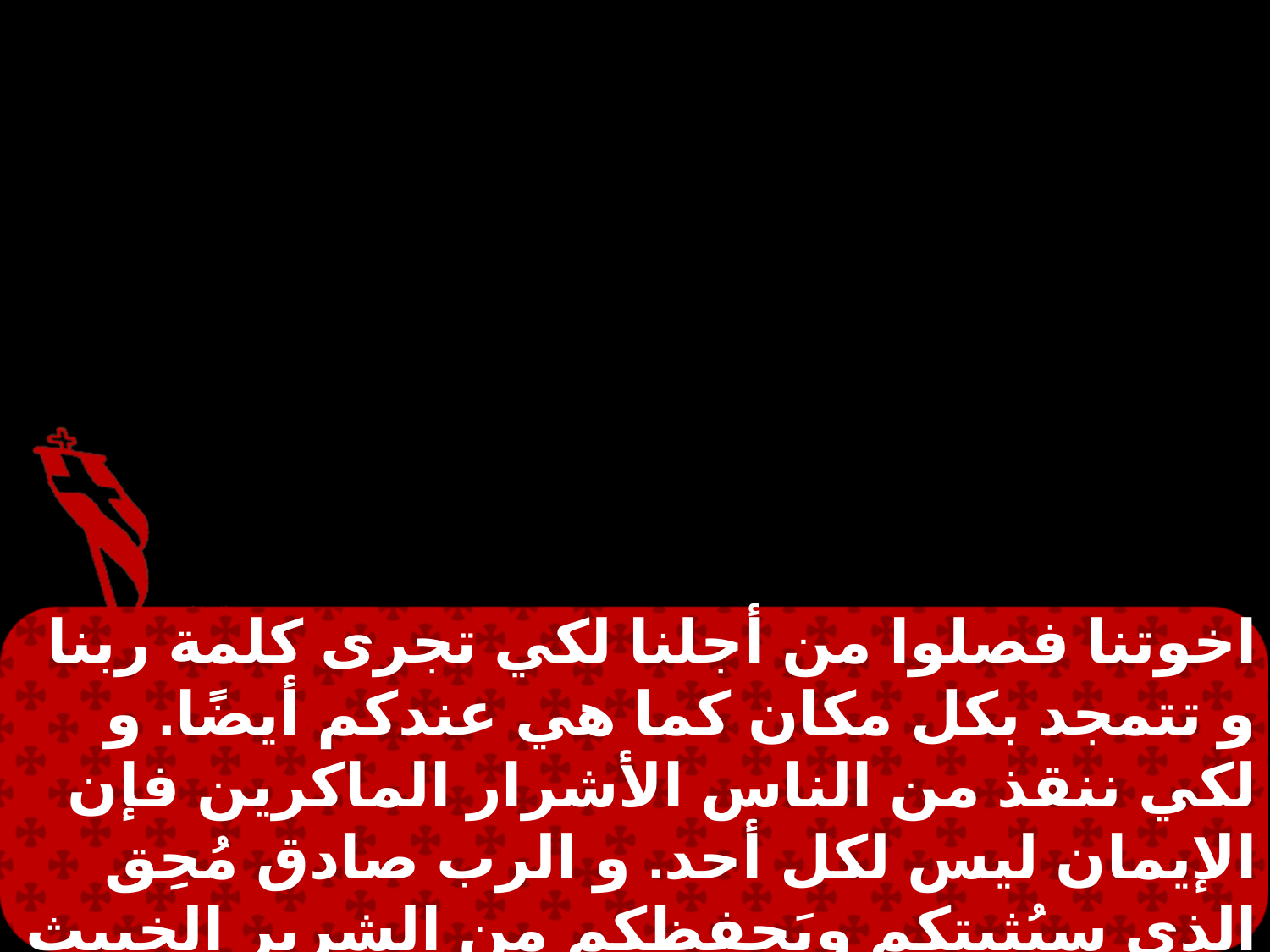

اخوتنا فصلوا من أجلنا لكي تجرى كلمة ربنا و تتمجد بكل مكان كما هي عندكم أيضًا. و لكي ننقذ من الناس الأشرار الماكرين فإن الإيمان ليس لكل أحد. و الرب صادق مُحِق الذى سيُثبتكم ويَحفظكم من الشرير الخبيث و نحن